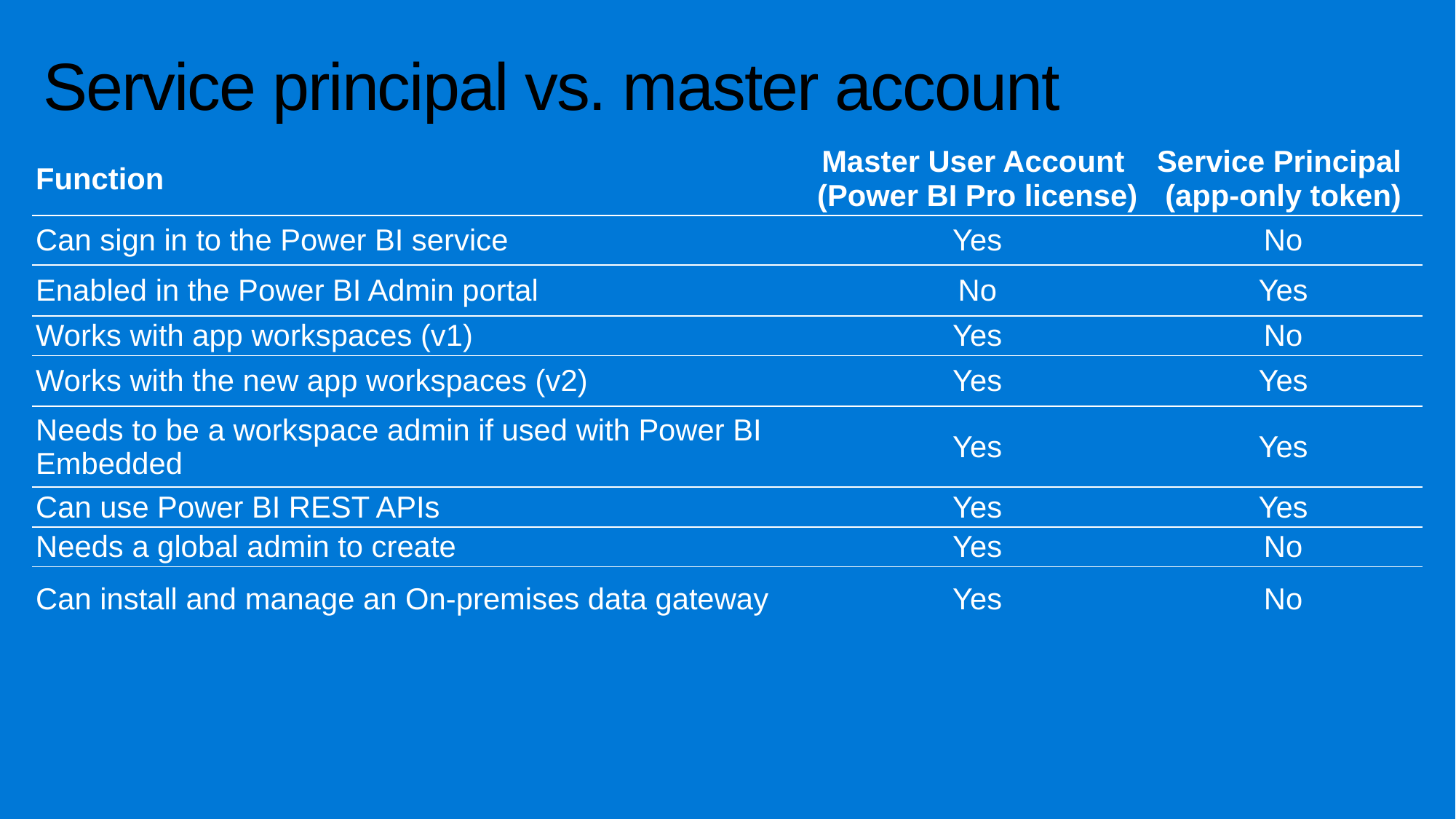

# Service principal vs. master account
| Function | Master User Account  (Power BI Pro license) | Service Principal  (app-only token) |
| --- | --- | --- |
| Can sign in to the Power BI service | Yes | No |
| Enabled in the Power BI Admin portal | No | Yes |
| Works with app workspaces (v1) | Yes | No |
| Works with the new app workspaces (v2) | Yes | Yes |
| Needs to be a workspace admin if used with Power BI Embedded | Yes | Yes |
| Can use Power BI REST APIs | Yes | Yes |
| Needs a global admin to create | Yes | No |
| Can install and manage an On-premises data gateway | Yes | No |